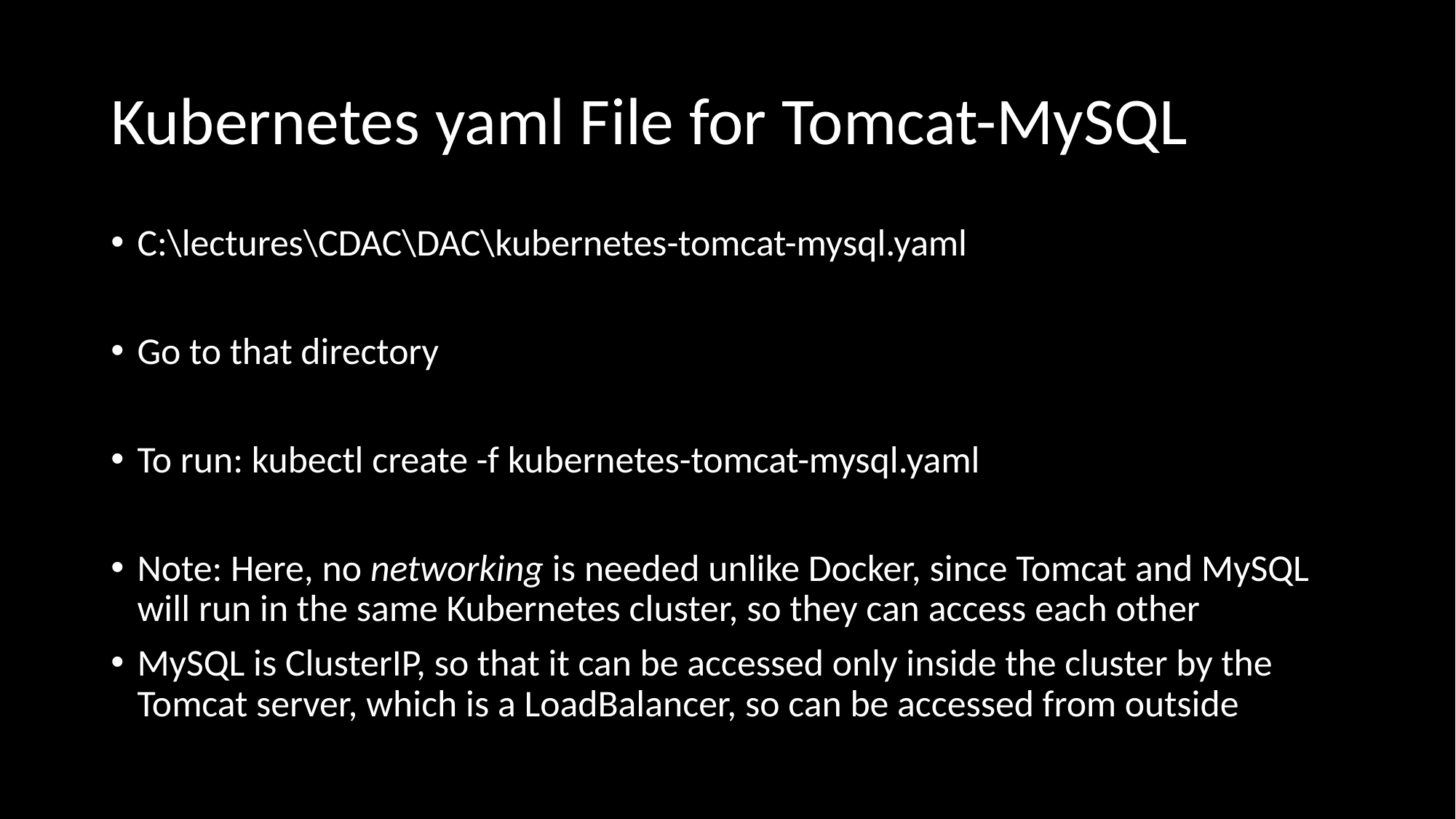

# Kubernetes yaml File for Tomcat-MySQL
C:\lectures\CDAC\DAC\kubernetes-tomcat-mysql.yaml

Go to that directory

To run: kubectl create -f kubernetes-tomcat-mysql.yaml

Note: Here, no networking is needed unlike Docker, since Tomcat and MySQL will run in the same Kubernetes cluster, so they can access each other
MySQL is ClusterIP, so that it can be accessed only inside the cluster by the Tomcat server, which is a LoadBalancer, so can be accessed from outside